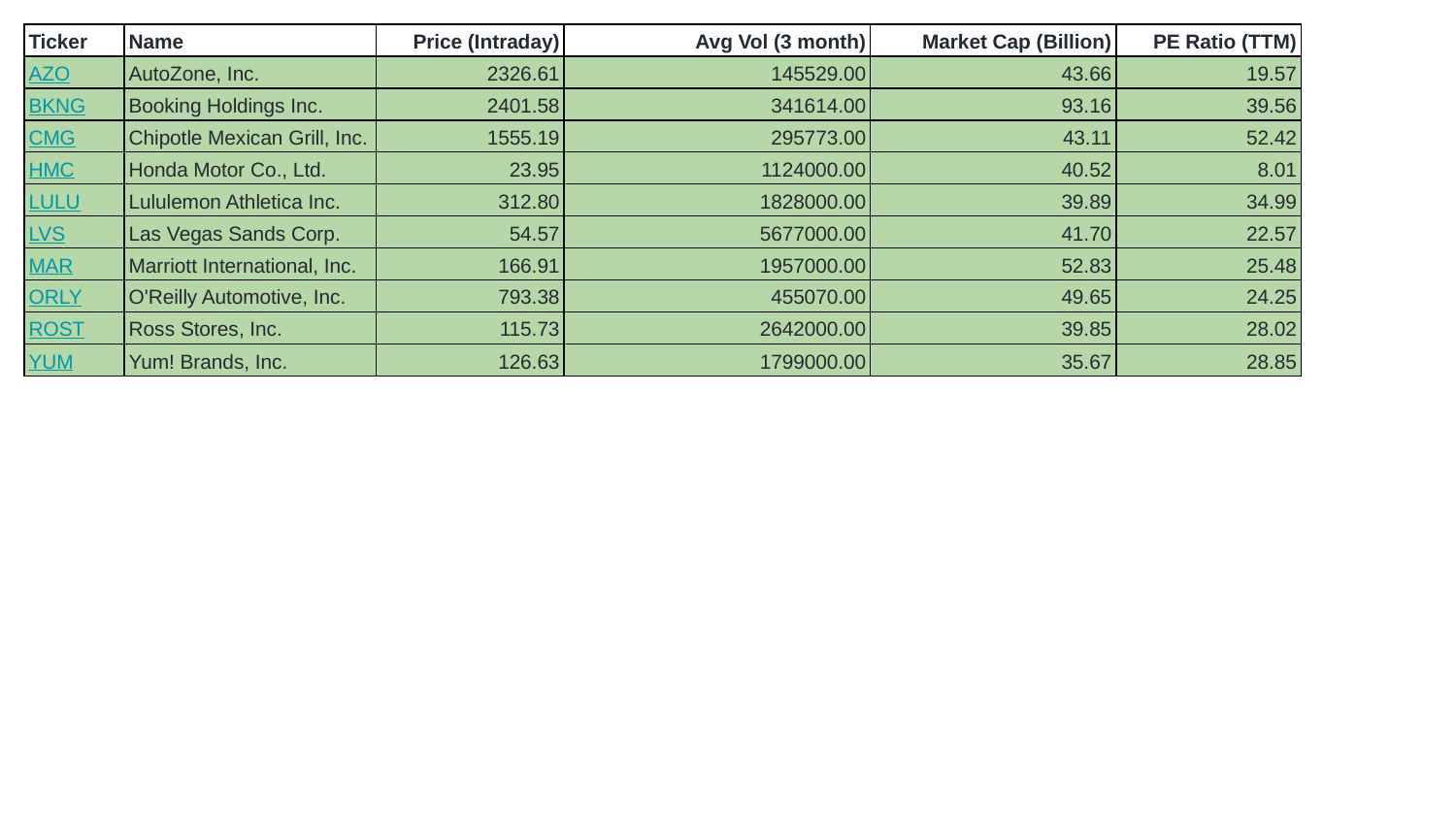

| Ticker | Name | Price (Intraday) | Avg Vol (3 month) | Market Cap (Billion) | PE Ratio (TTM) |
| --- | --- | --- | --- | --- | --- |
| AZO | AutoZone, Inc. | 2326.61 | 145529.00 | 43.66 | 19.57 |
| BKNG | Booking Holdings Inc. | 2401.58 | 341614.00 | 93.16 | 39.56 |
| CMG | Chipotle Mexican Grill, Inc. | 1555.19 | 295773.00 | 43.11 | 52.42 |
| HMC | Honda Motor Co., Ltd. | 23.95 | 1124000.00 | 40.52 | 8.01 |
| LULU | Lululemon Athletica Inc. | 312.80 | 1828000.00 | 39.89 | 34.99 |
| LVS | Las Vegas Sands Corp. | 54.57 | 5677000.00 | 41.70 | 22.57 |
| MAR | Marriott International, Inc. | 166.91 | 1957000.00 | 52.83 | 25.48 |
| ORLY | O'Reilly Automotive, Inc. | 793.38 | 455070.00 | 49.65 | 24.25 |
| ROST | Ross Stores, Inc. | 115.73 | 2642000.00 | 39.85 | 28.02 |
| YUM | Yum! Brands, Inc. | 126.63 | 1799000.00 | 35.67 | 28.85 |
#